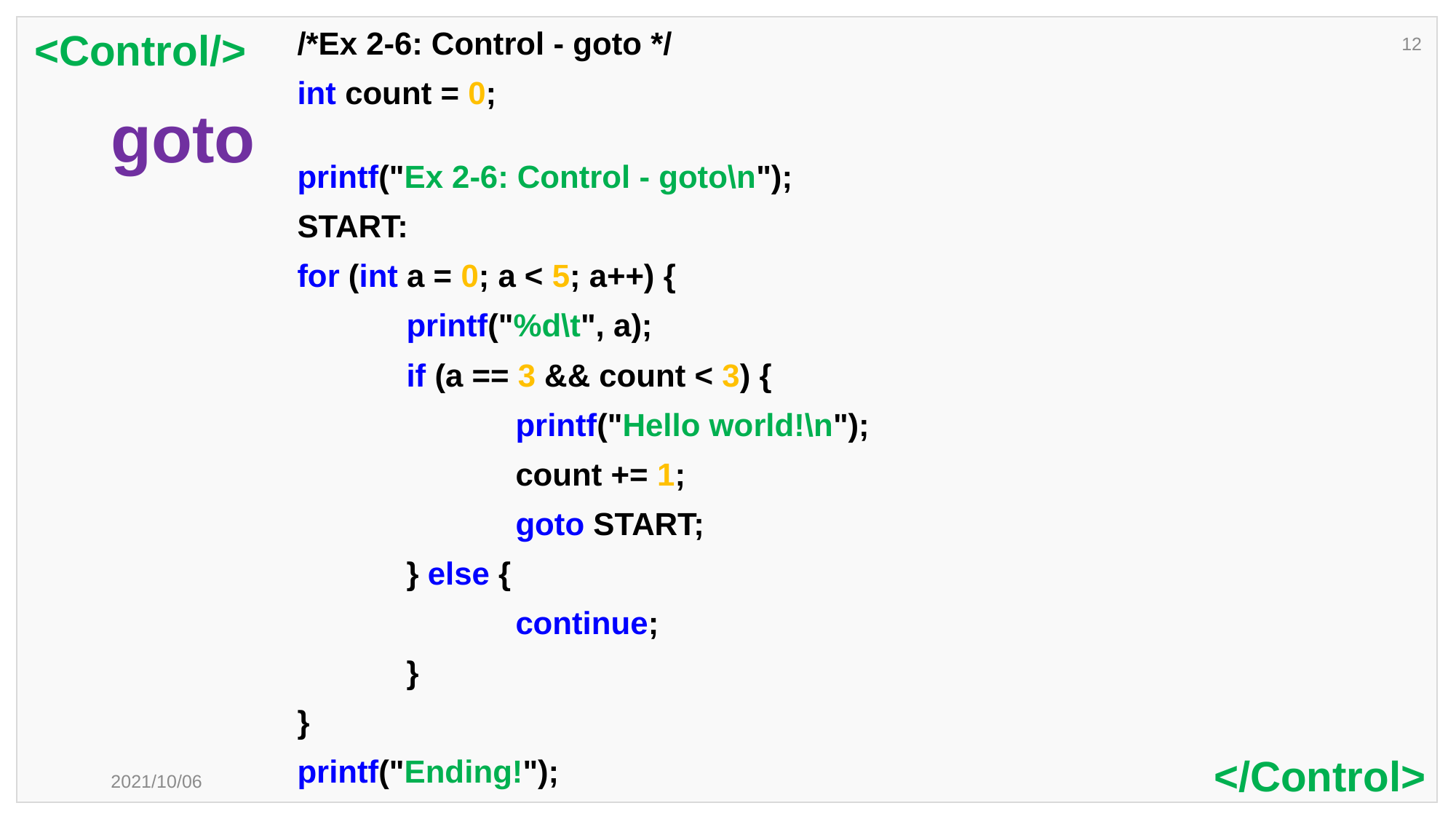

<Control/>
/*Ex 2-6: Control - goto */
int count = 0;
printf("Ex 2-6: Control - goto\n");
START:
for (int a = 0; a < 5; a++) {
	printf("%d\t", a);
	if (a == 3 && count < 3) {
		printf("Hello world!\n");
		count += 1;
		goto START;
	} else {
		continue;
	}
}
printf("Ending!");

12
# goto
</Control>
2021/10/06